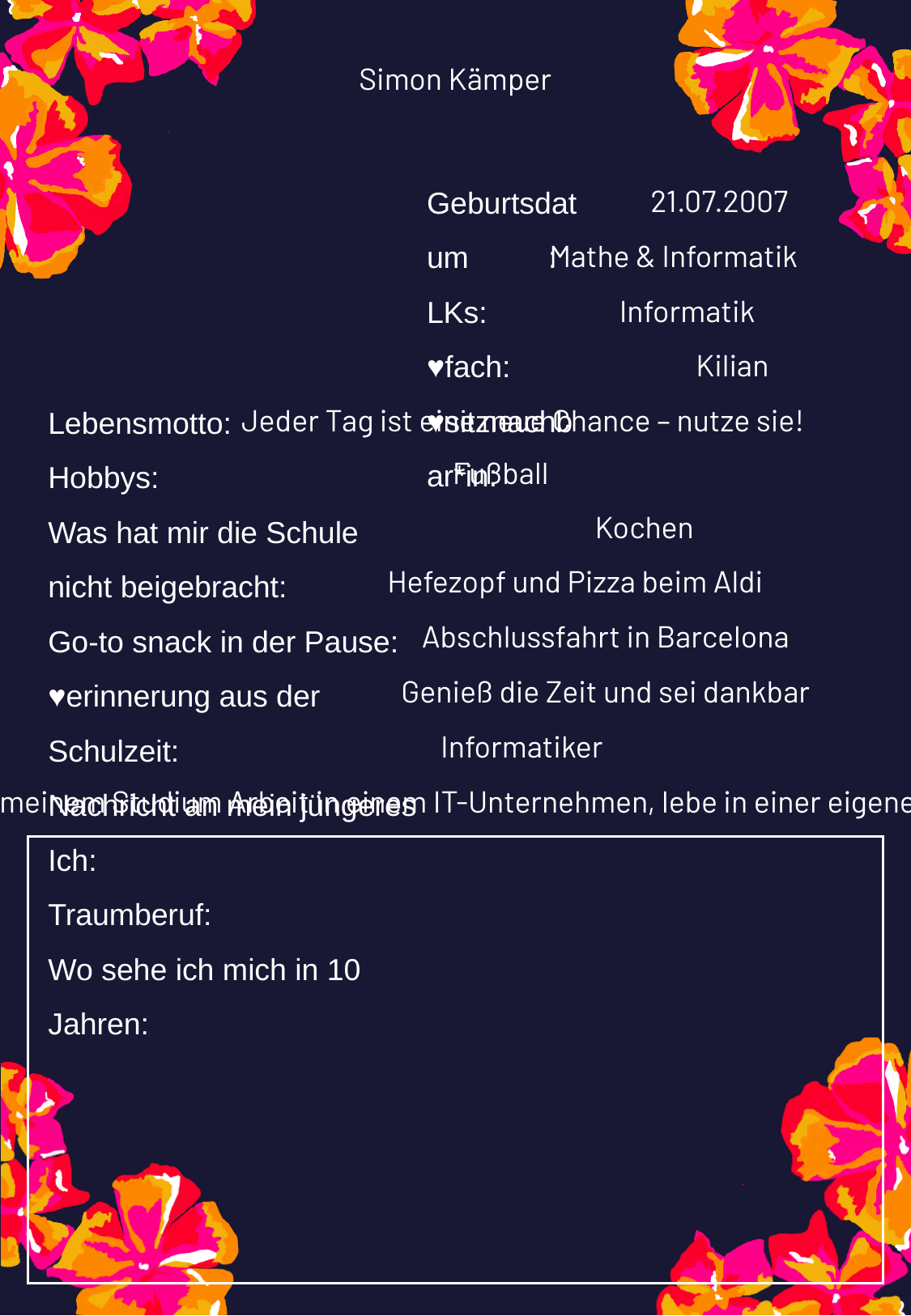

Simon Kämper

21.07.2007

Mathe & Informatik

Informatik

Kilian

Jeder Tag ist eine neue Chance – nutze sie!

Fußball

Kochen

Hefezopf und Pizza beim Aldi

Abschlussfahrt in Barcelona

Genieß die Zeit und sei dankbar

Informatiker

Nach meinem Studium Arbeit in einem IT-Unternehmen, lebe in einer eigenen Wohnung mit einem Hund